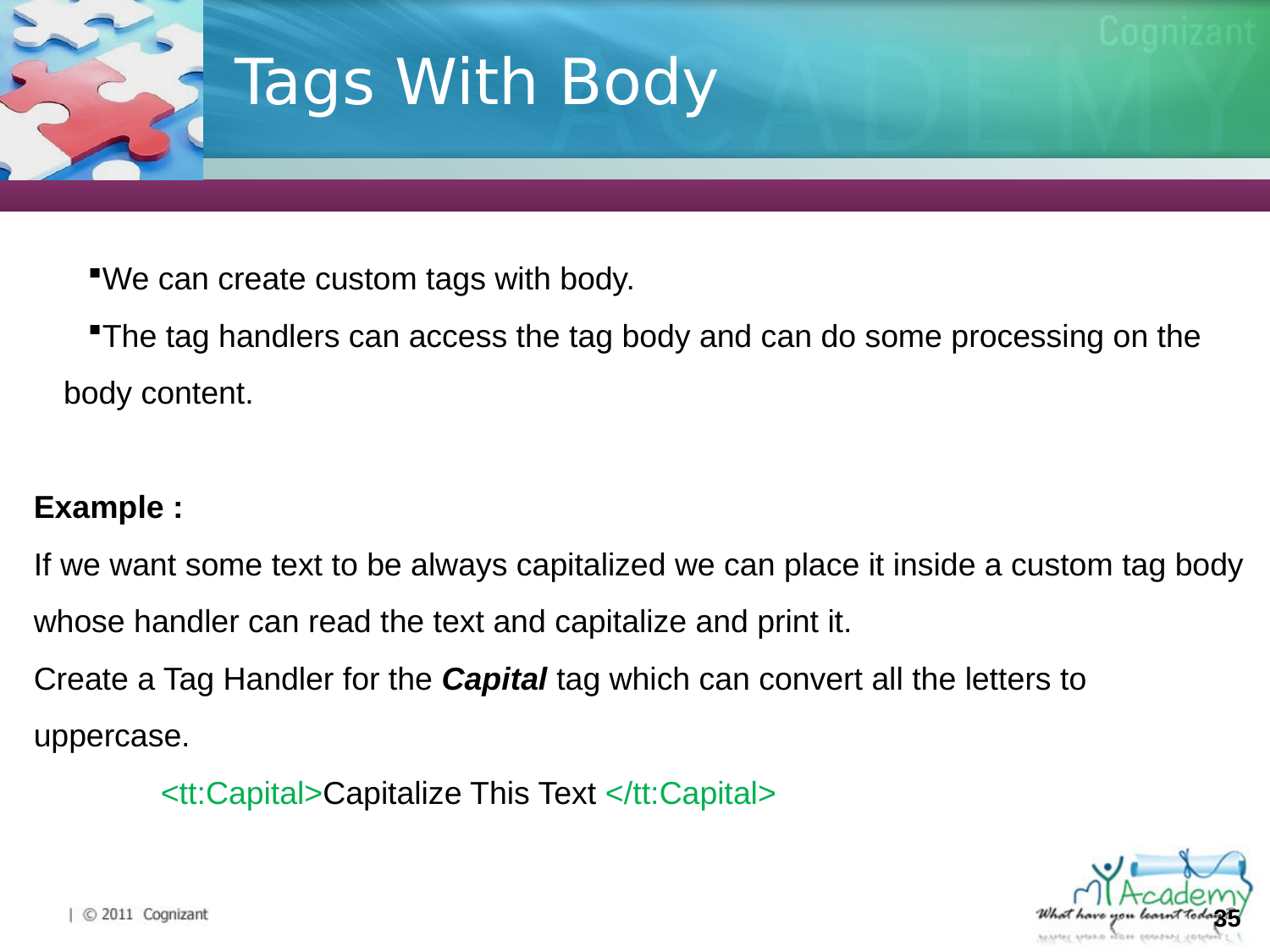

# Tags With Body
We can create custom tags with body.
The tag handlers can access the tag body and can do some processing on the body content.

Example :
If we want some text to be always capitalized we can place it inside a custom tag body whose handler can read the text and capitalize and print it.
Create a Tag Handler for the Capital tag which can convert all the letters to uppercase.
	<tt:Capital>Capitalize This Text </tt:Capital>

35